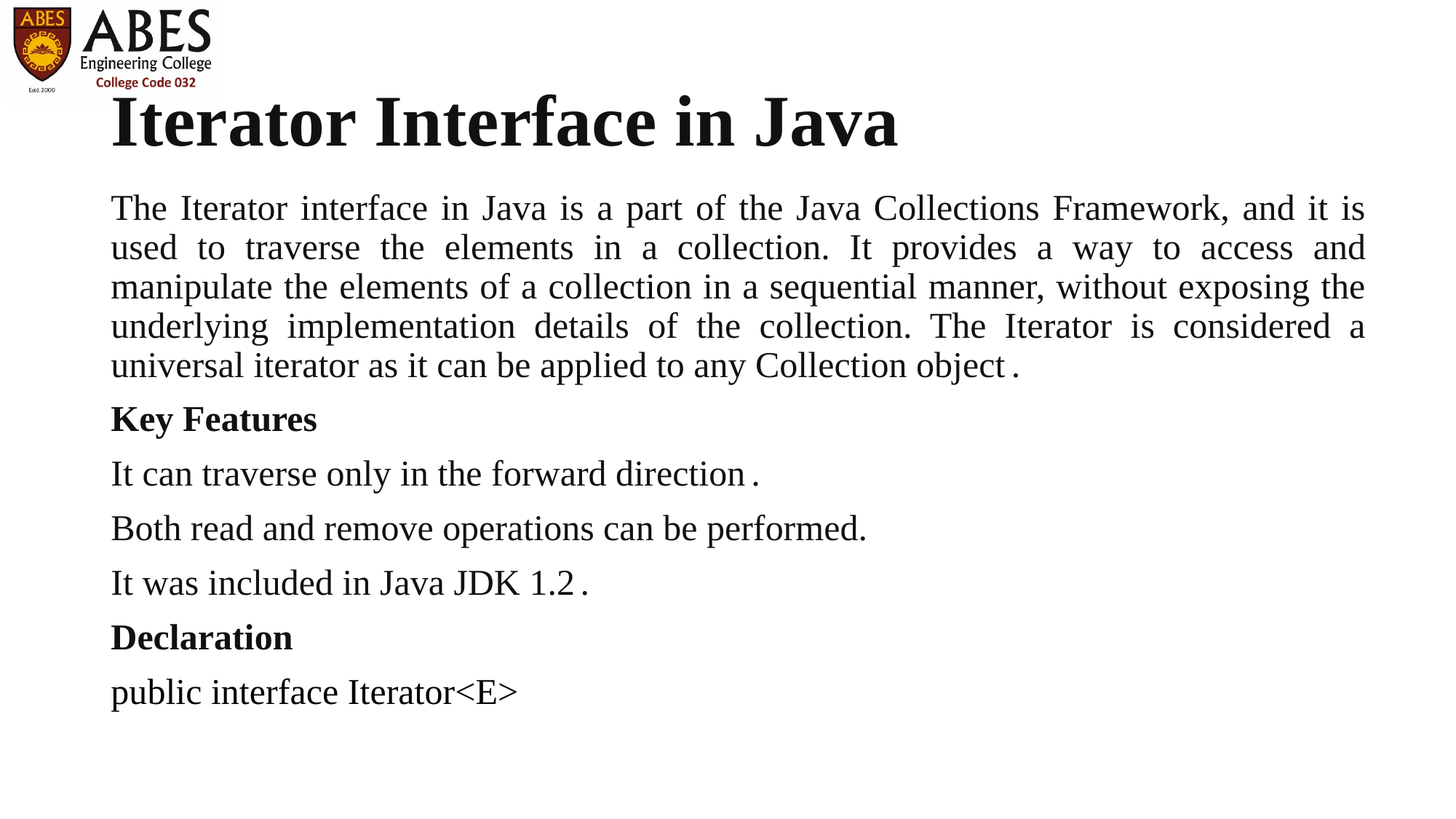

# Iterator Interface in Java
The Iterator interface in Java is a part of the Java Collections Framework, and it is used to traverse the elements in a collection. It provides a way to access and manipulate the elements of a collection in a sequential manner, without exposing the underlying implementation details of the collection. The Iterator is considered a universal iterator as it can be applied to any Collection object .
Key Features
It can traverse only in the forward direction .
Both read and remove operations can be performed.
It was included in Java JDK 1.2 .
Declaration
public interface Iterator<E>